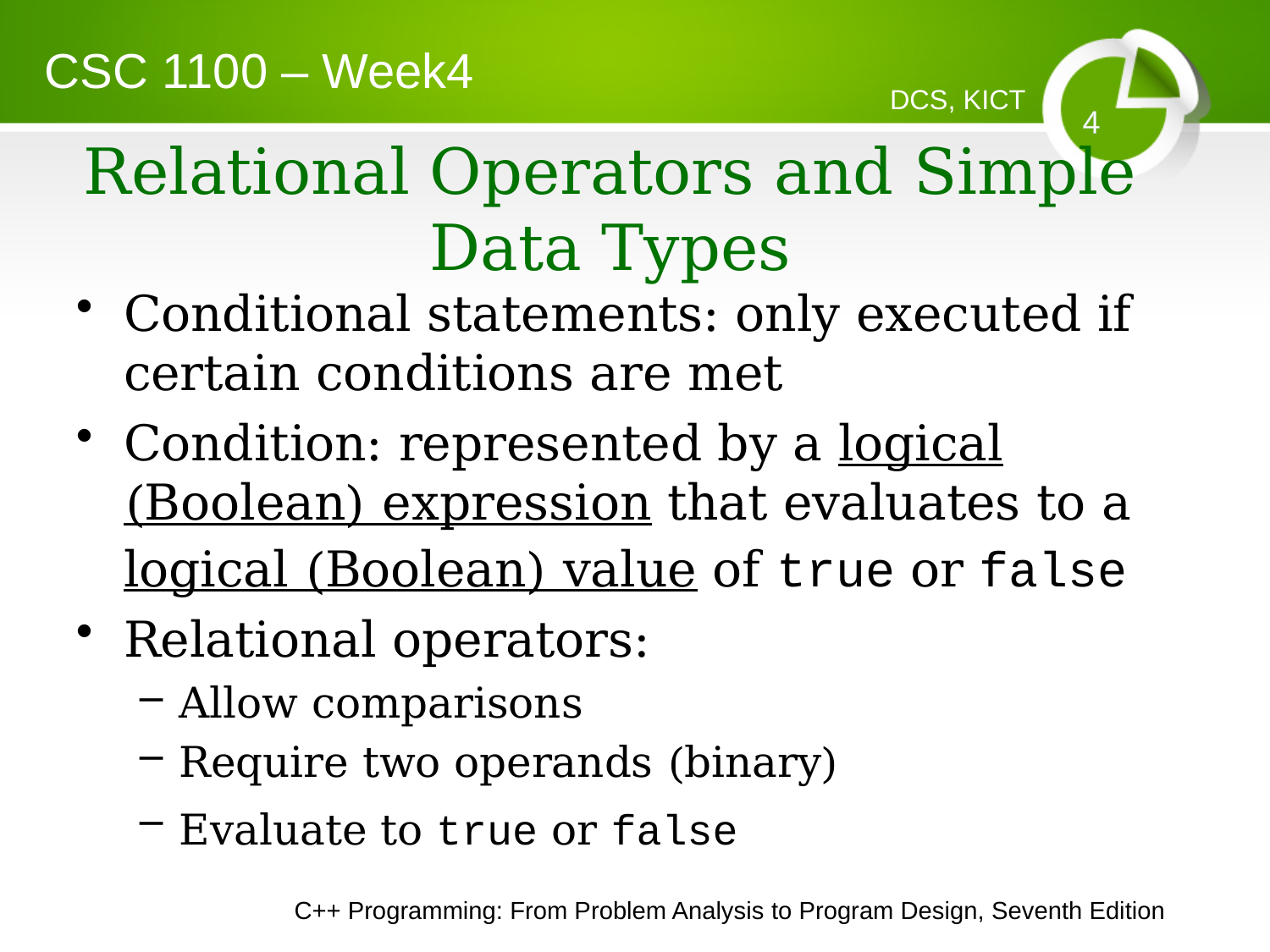

CSC 1100 – Week4
DCS, KICT
4
# Relational Operators and Simple Data Types
Conditional statements: only executed if certain conditions are met
Condition: represented by a logical (Boolean) expression that evaluates to a logical (Boolean) value of true or false
Relational operators:
Allow comparisons
Require two operands (binary)
Evaluate to true or false
4
C++ Programming: From Problem Analysis to Program Design, Seventh Edition